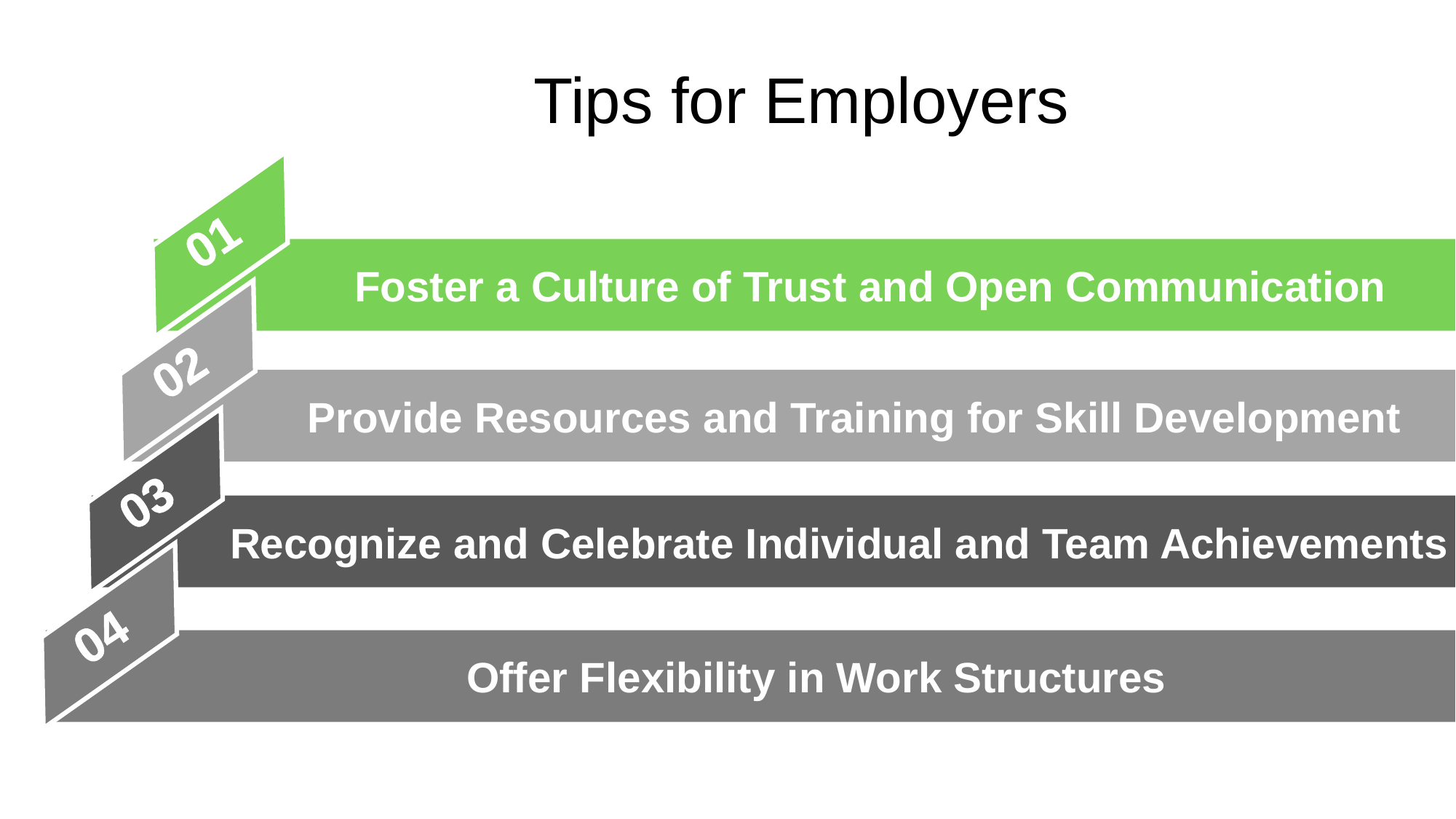

Tips for Employers
01

Foster a Culture of Trust and Open Communication

02
Provide Resources and Training for Skill Development

03
Recognize and Celebrate Individual and Team Achievements

04
Offer Flexibility in Work Structures